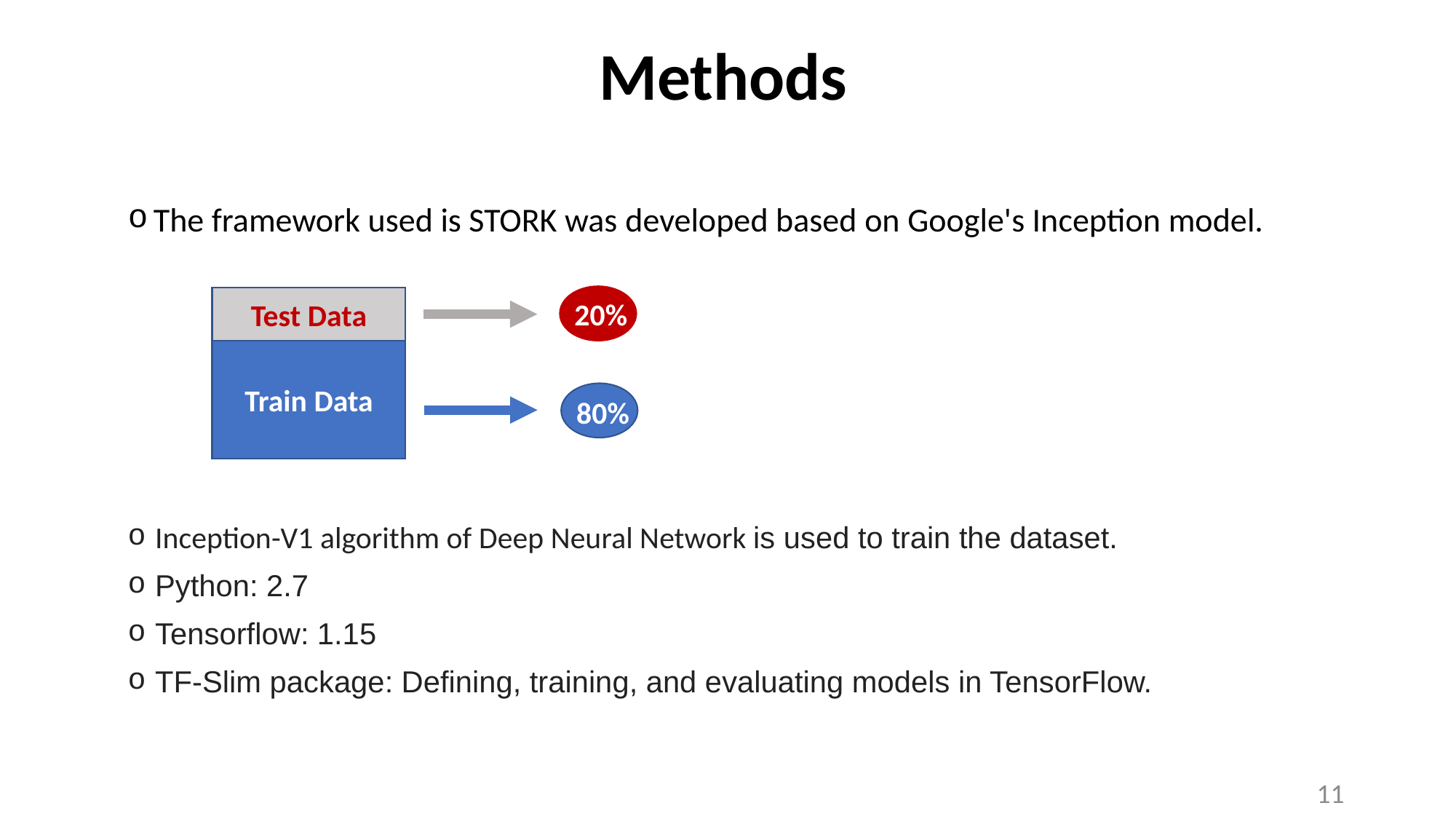

Methods

The framework used is STORK was developed based on Google's Inception model.

Test Data
20%
Train Data

80%
Inception-V1 algorithm of Deep Neural Network is used to train the dataset.
Python: 2.7
Tensorflow: 1.15
TF-Slim package: Defining, training, and evaluating models in TensorFlow.

11